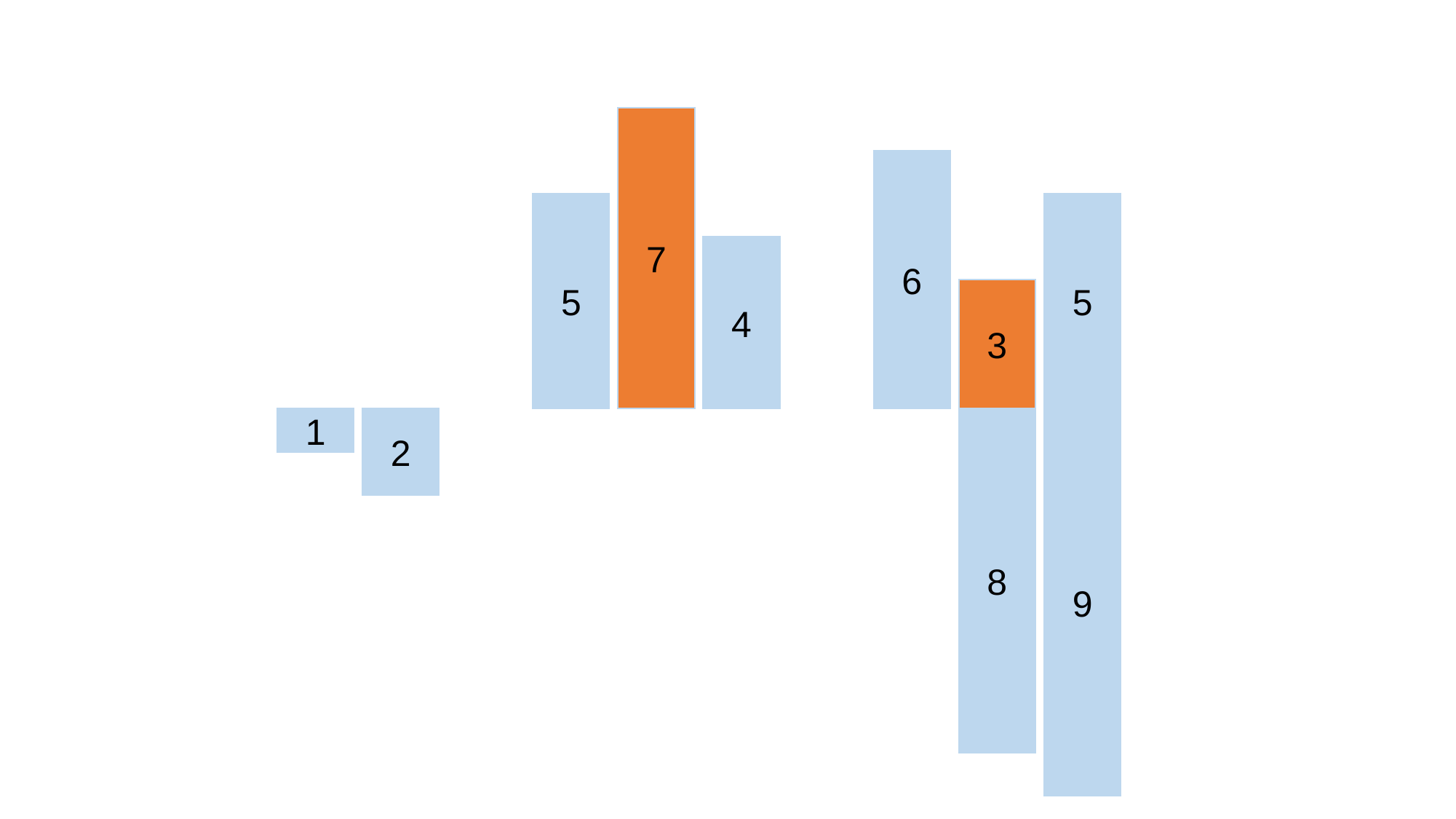

7
6
5
5
4
3
1
2
8
9